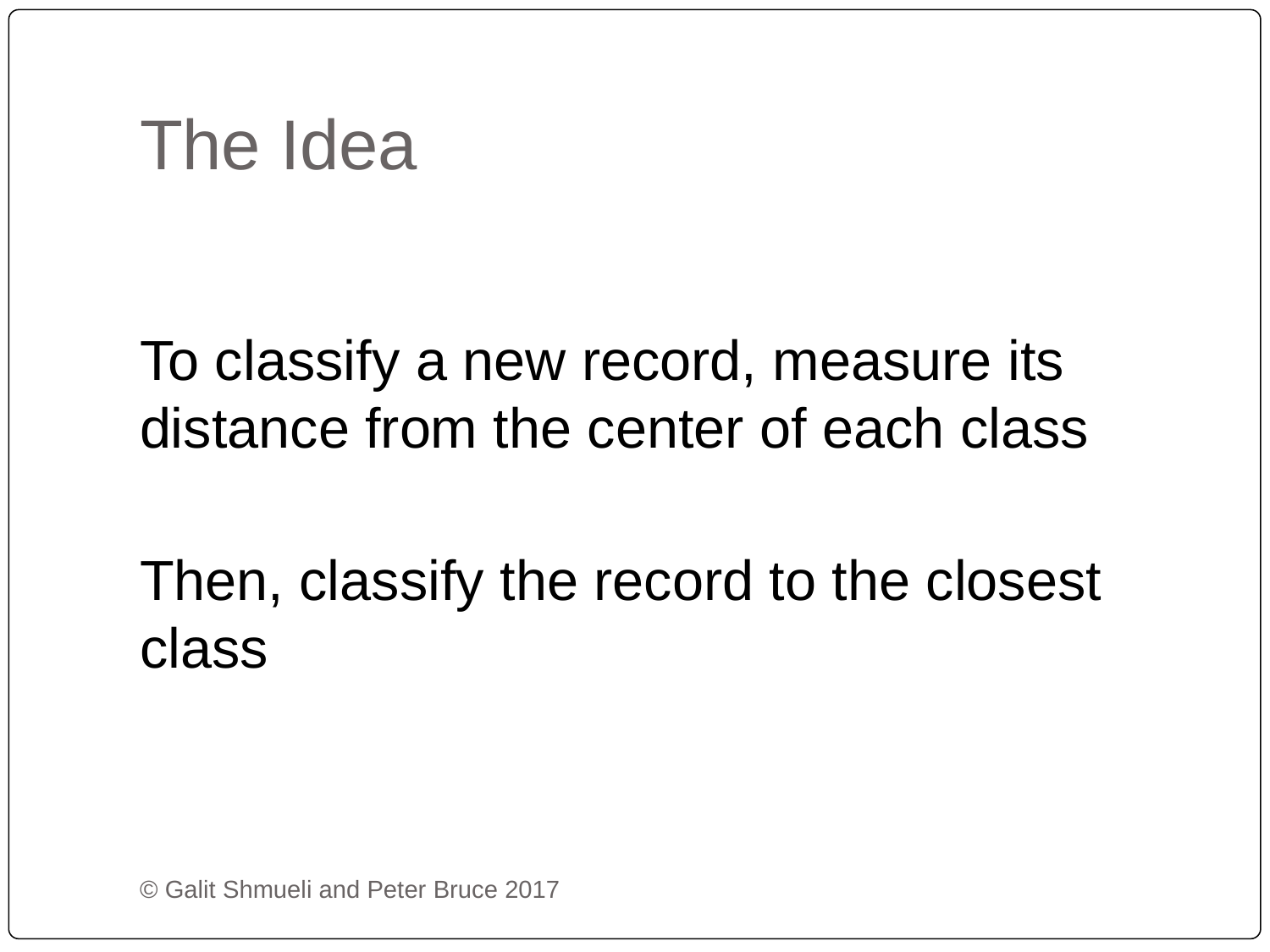

# The Idea
To classify a new record, measure its distance from the center of each class

Then, classify the record to the closest class
© Galit Shmueli and Peter Bruce 2017